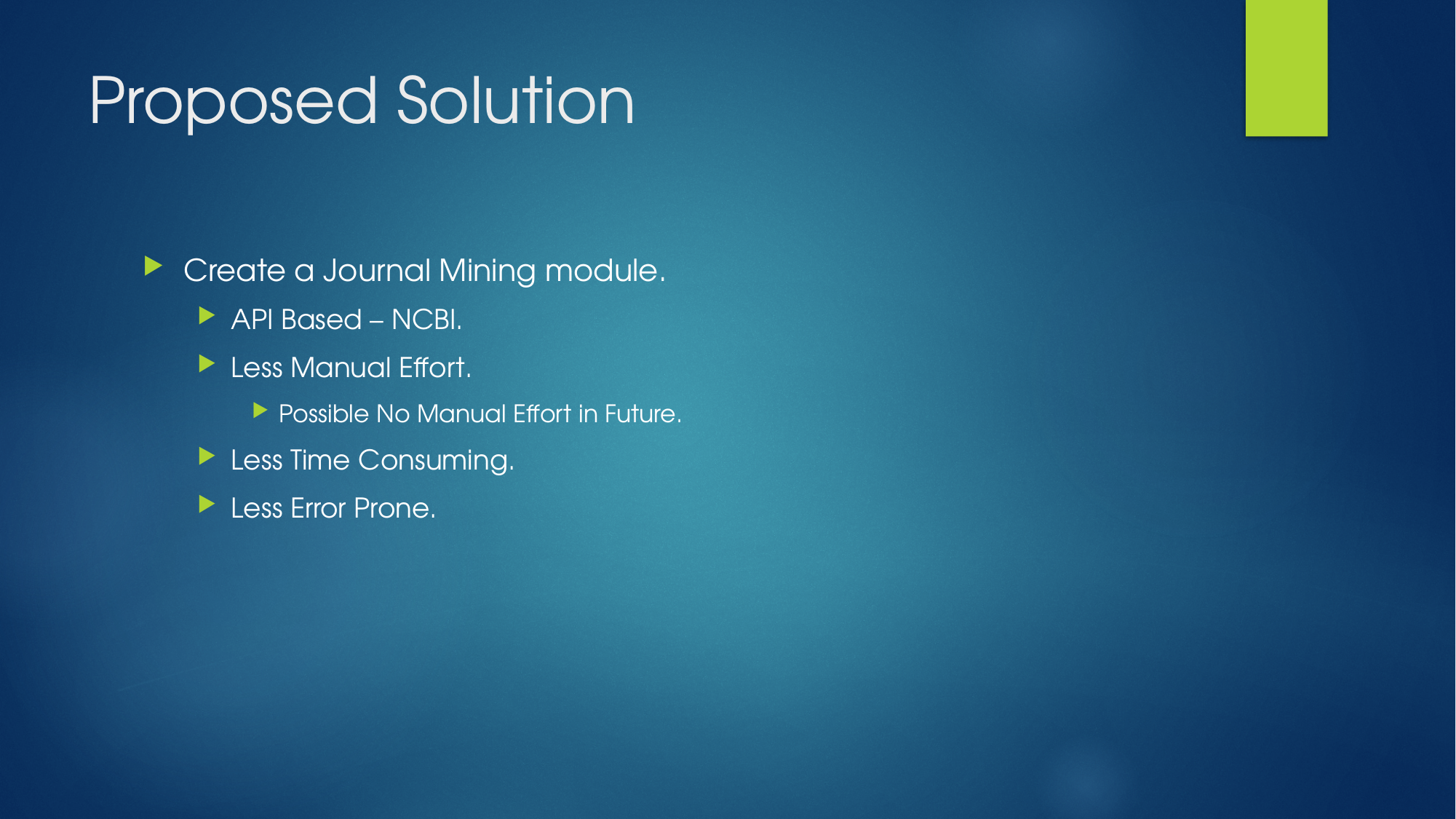

# Proposed Solution
Create a Journal Mining module.
API Based – NCBI.
Less Manual Effort.
Possible No Manual Effort in Future.
Less Time Consuming.
Less Error Prone.